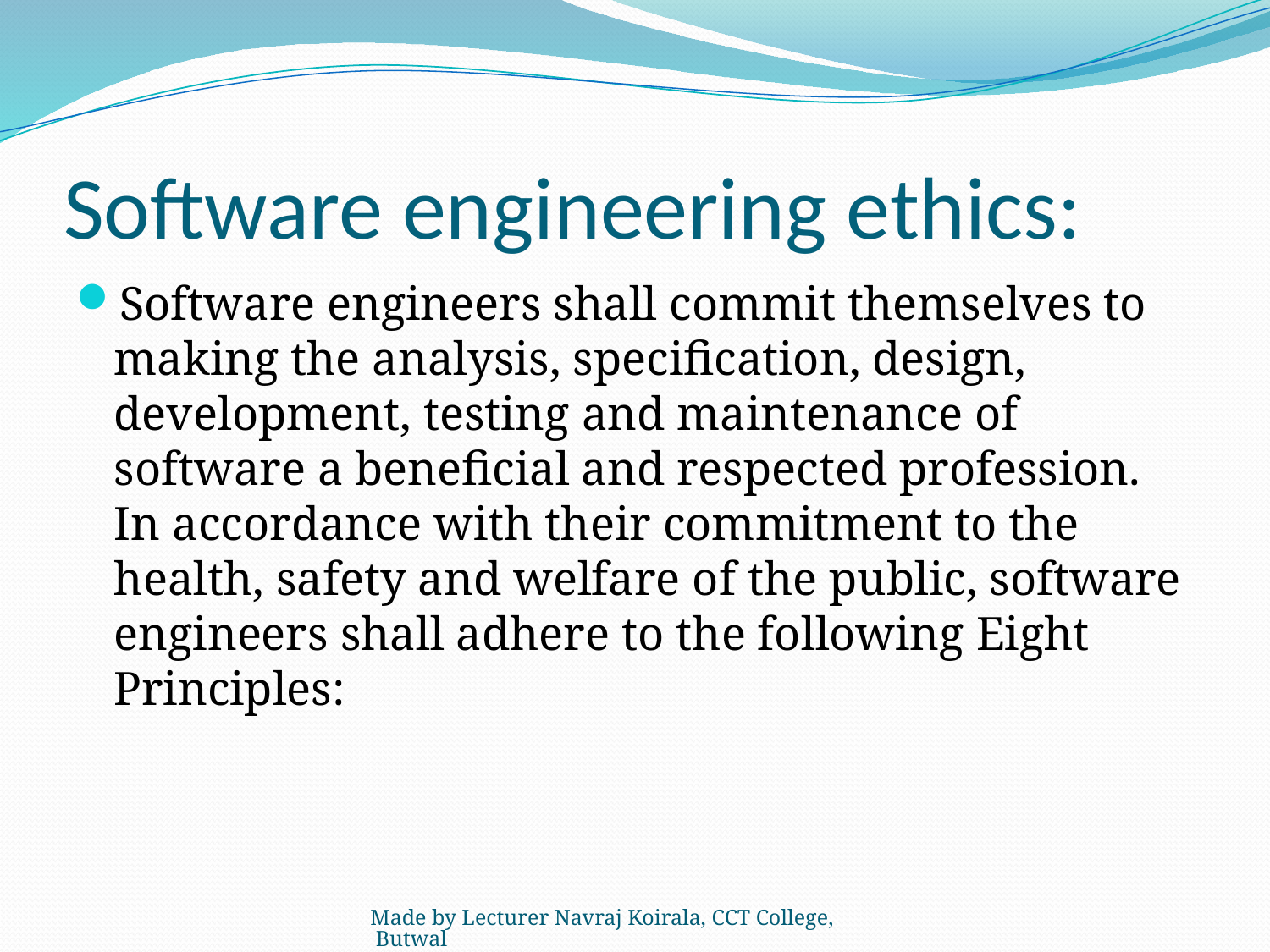

# Software engineering ethics:
Software engineers shall commit themselves to making the analysis, specification, design, development, testing and maintenance of software a beneficial and respected profession. In accordance with their commitment to the health, safety and welfare of the public, software engineers shall adhere to the following Eight Principles:

Made by Lecturer Navraj Koirala, CCT College, Butwal